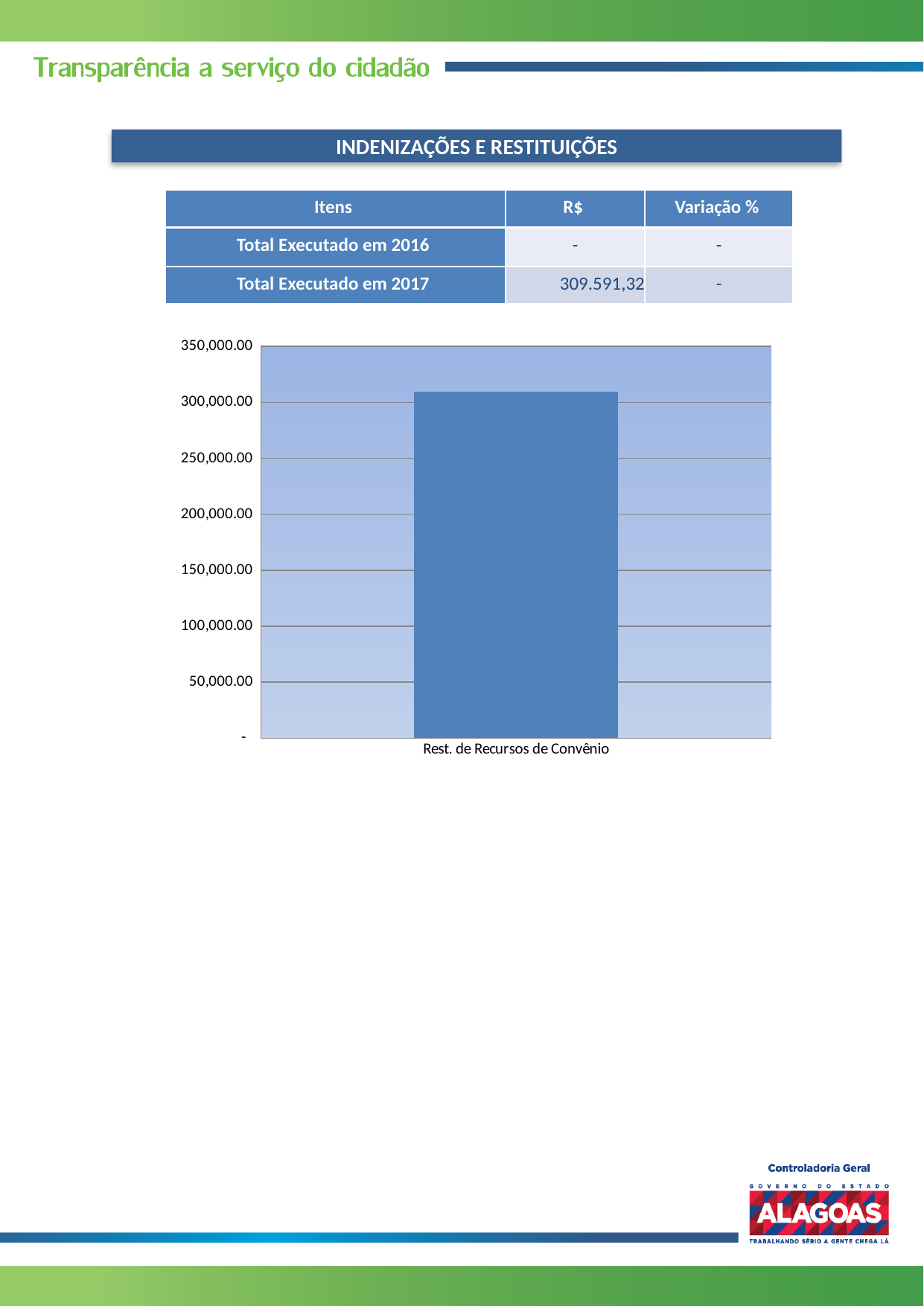

INDENIZAÇÕES E RESTITUIÇÕES

| Itens | R$ | Variação % |
| --- | --- | --- |
| Total Executado em 2016 | - | - |
| Total Executado em 2017 | 309.591,32 | - |

### Chart

| Category |  |
|---|---|
| Rest. de Recursos de Convênio | 309591.32 |